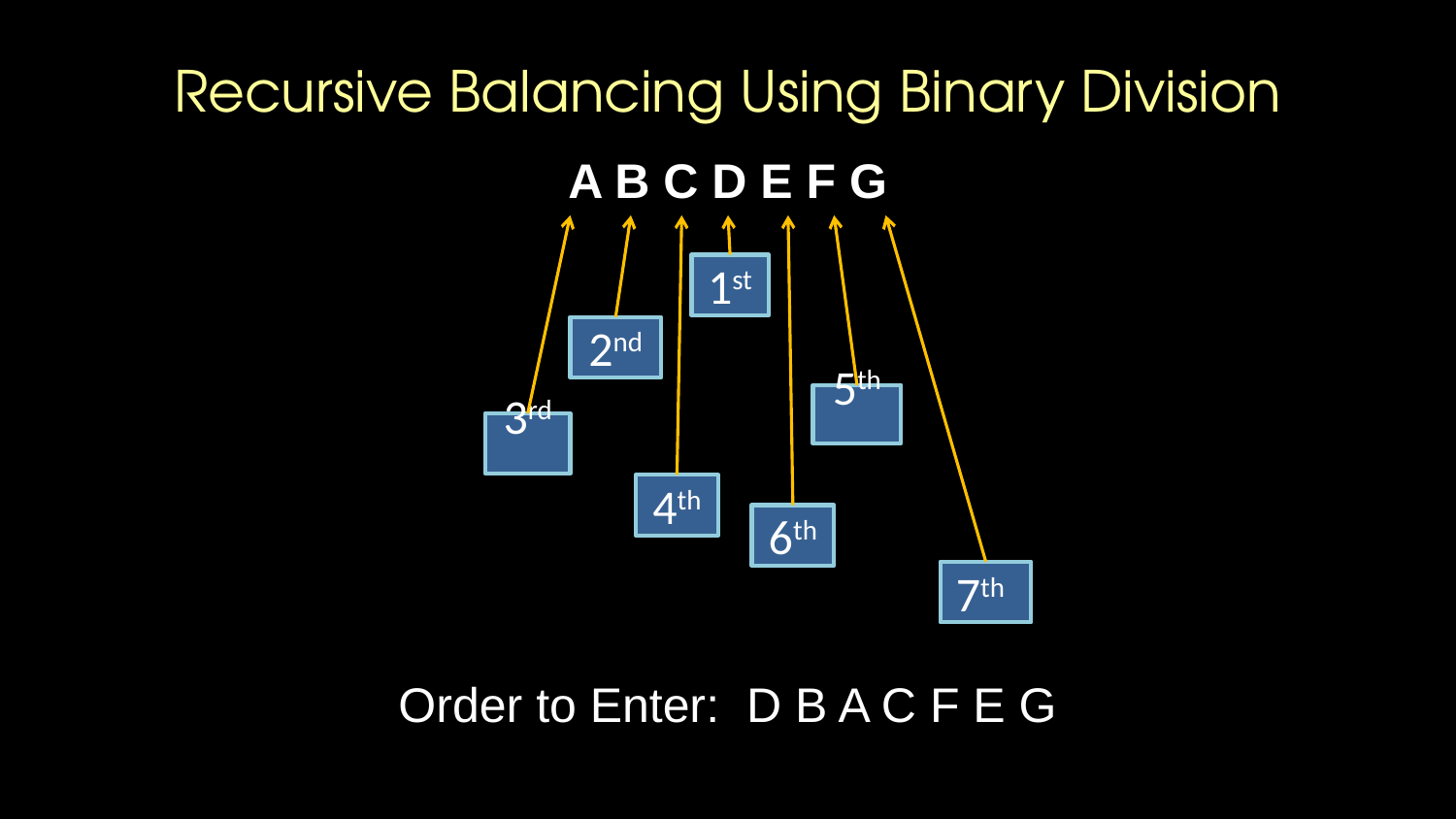

# Recursive Balancing Using Binary Division
A B C D E F G

Order to Enter:  D B A C F E G
1st
2nd
5th
3rd
4th
6th
7th